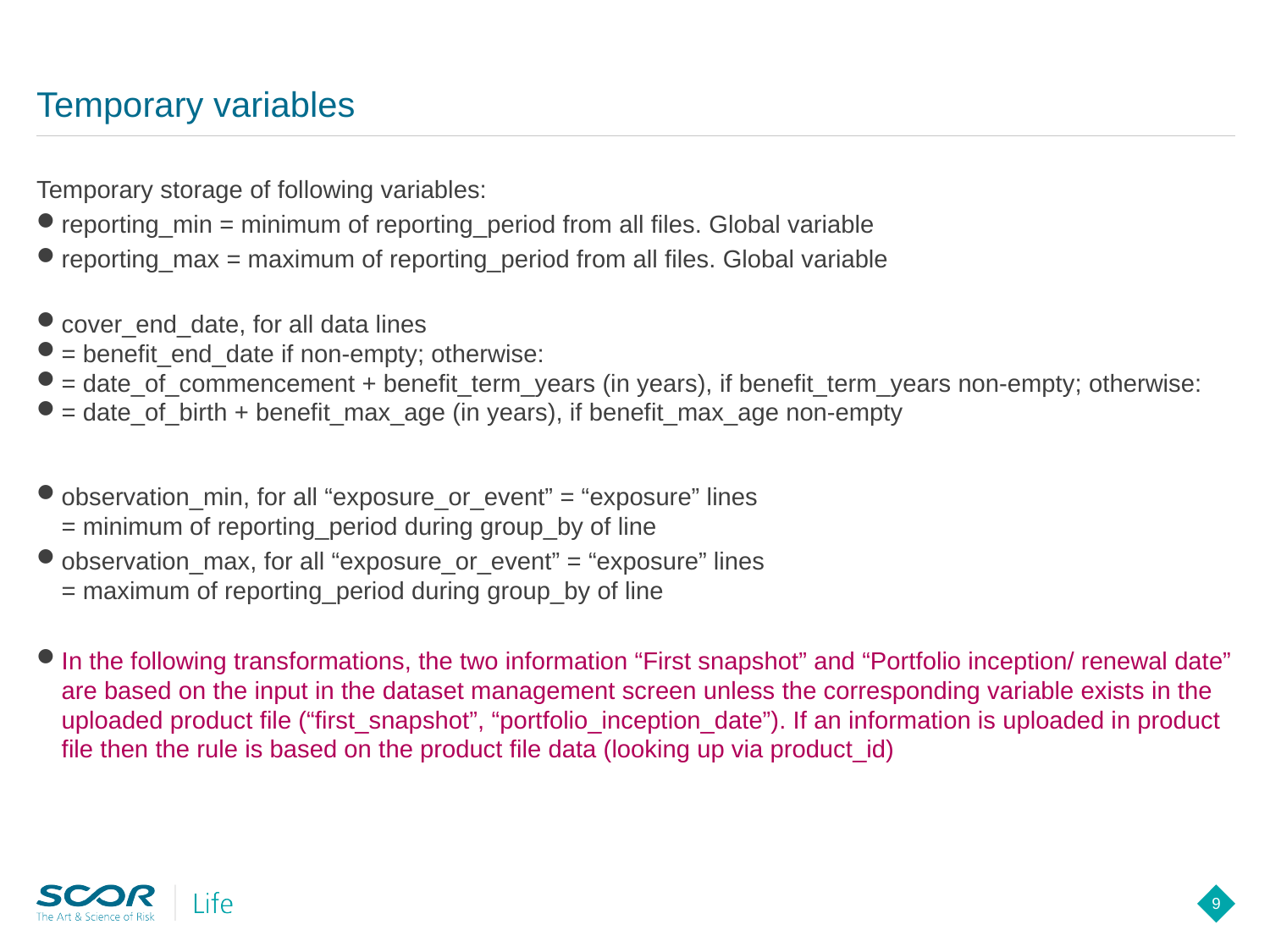

# Temporary variables
Temporary storage of following variables:
reporting_min = minimum of reporting_period from all files. Global variable
reporting_max = maximum of reporting_period from all files. Global variable

cover_end_date, for all data lines
= benefit_end_date if non-empty; otherwise:
= date_of_commencement + benefit_term_years (in years), if benefit_term_years non-empty; otherwise:
= date_of_birth + benefit_max_age (in years), if benefit_max_age non-empty

observation_min, for all “exposure_or_event” = “exposure” lines
= minimum of reporting_period during group_by of line
observation_max, for all “exposure_or_event” = “exposure” lines
= maximum of reporting_period during group_by of line

In the following transformations, the two information “First snapshot” and “Portfolio inception/ renewal date” are based on the input in the dataset management screen unless the corresponding variable exists in the uploaded product file (“first_snapshot”, “portfolio_inception_date”). If an information is uploaded in product file then the rule is based on the product file data (looking up via product_id)